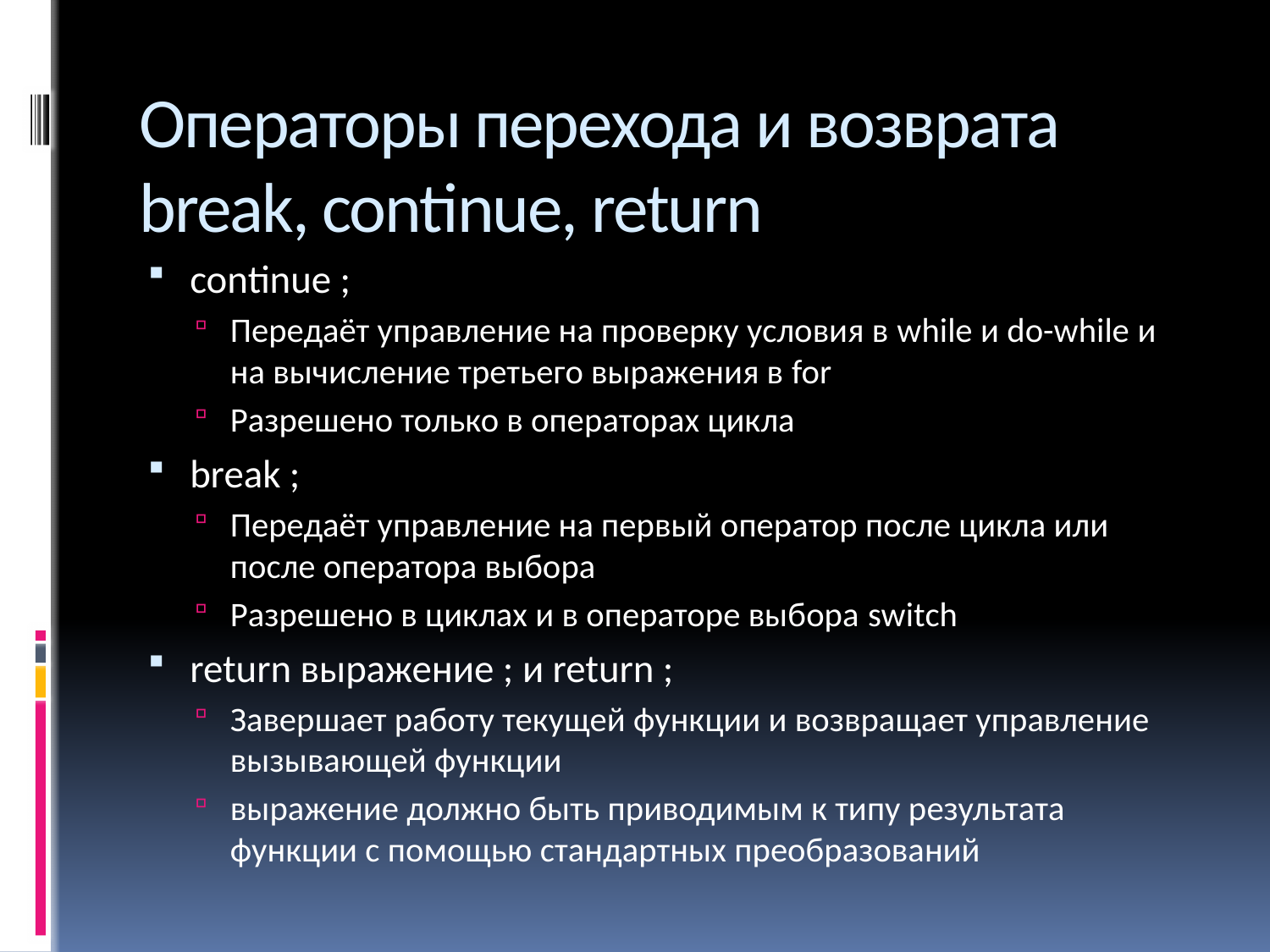

# Операторы перехода и возврата break, continue, return
continue ;
Передаёт управление на проверку условия в while и do-while и на вычисление третьего выражения в for
Разрешено только в операторах цикла
break ;
Передаёт управление на первый оператор после цикла или после оператора выбора
Разрешено в циклах и в операторе выбора switch
return выражение ; и return ;
Завершает работу текущей функции и возвращает управление вызывающей функции
выражение должно быть приводимым к типу результата функции с помощью стандартных преобразований